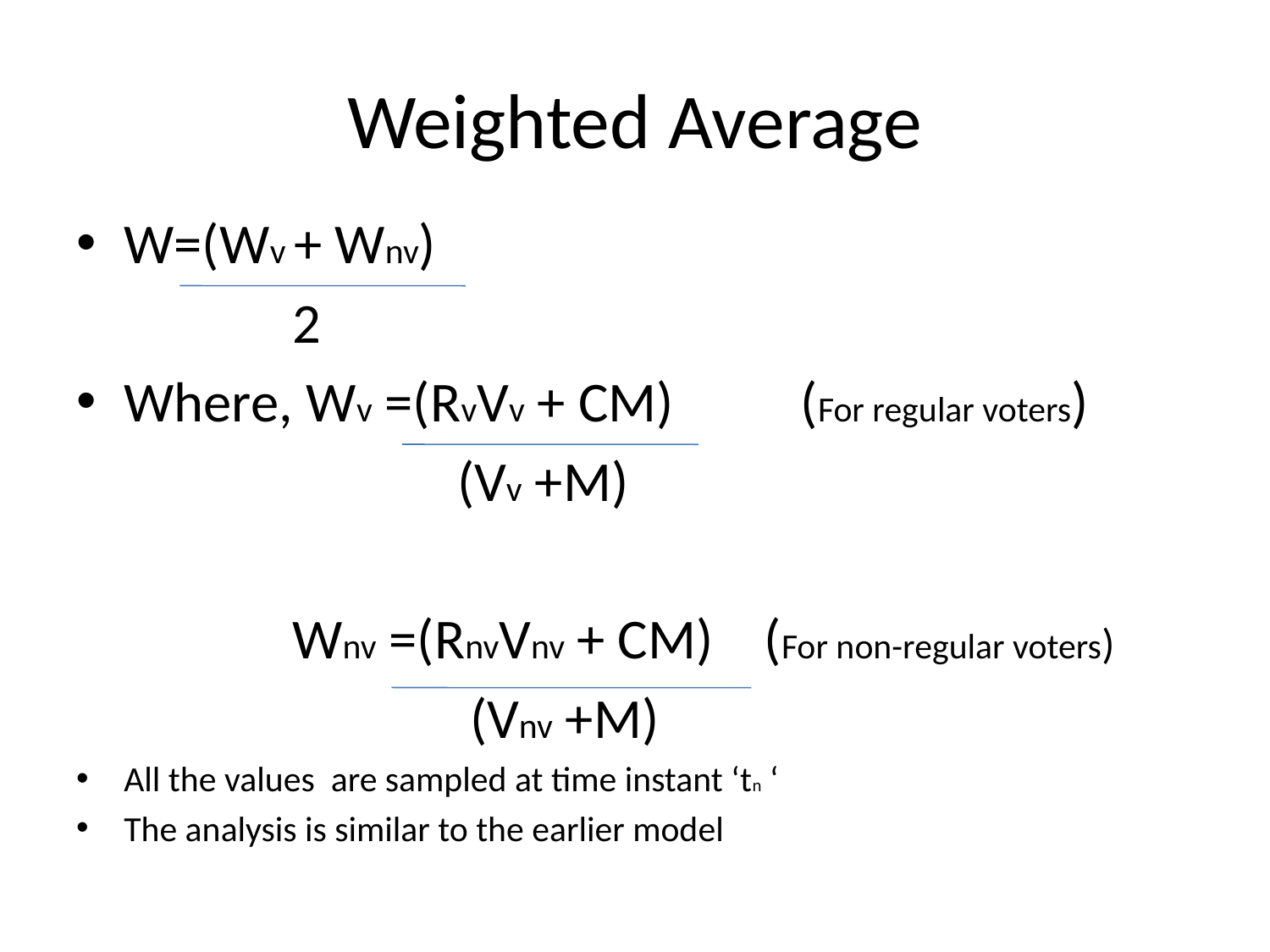

# Weighted Average
W=(Wv + Wnv)
                 2
Where, Wv =(RvVv + CM)          (For regular voters)
                              (Vv +M)

                 Wnv =(RnvVnv + CM)    (For non-regular voters)
                               (Vnv +M)
All the values  are sampled at time instant ‘tn ‘
The analysis is similar to the earlier model